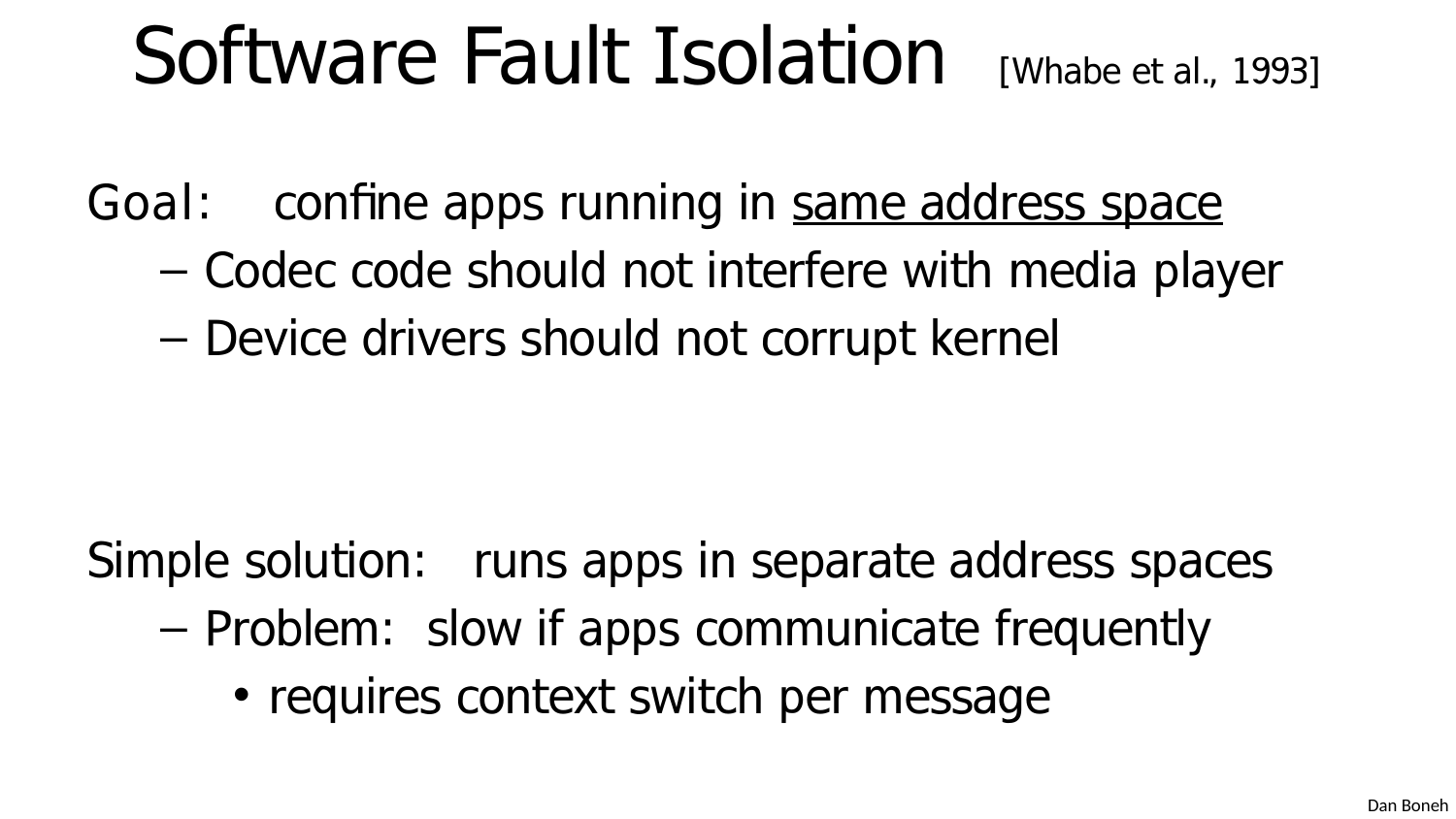

# Software Fault Isolation  [Whabe et al., 1993]
Goal:    confine apps running in same address space
Codec code should not interfere with media player
Device drivers should not corrupt kernel

Simple solution:   runs apps in separate address spaces
Problem:  slow if apps communicate frequently
requires context switch per message